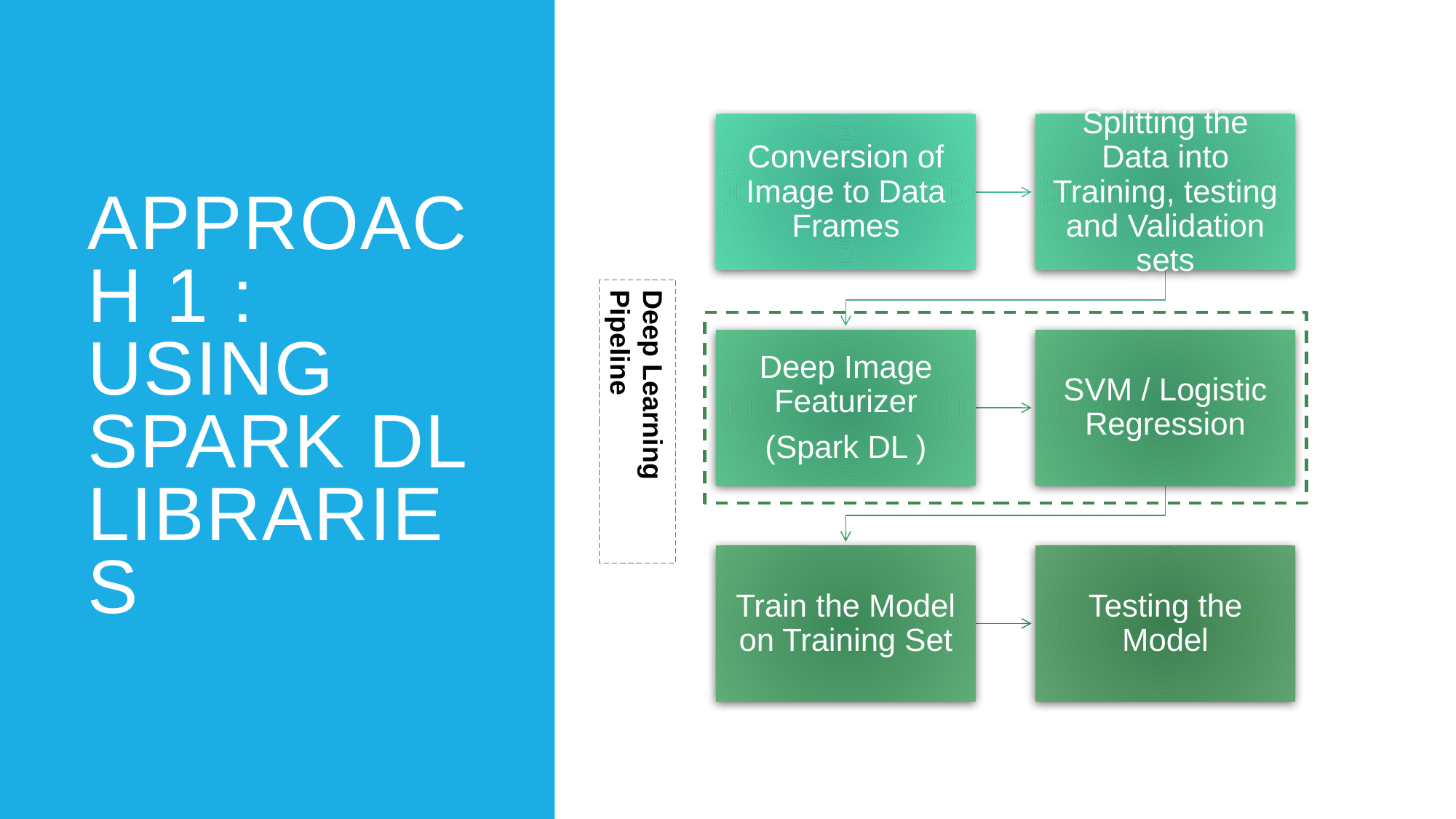

# Approach 1 :  Using Spark Dl Libraries

Conversion of Image to Data Frames

Splitting the Data into Training, testing and Validation sets

Deep Image Featurizer
(Spark DL )

SVM / Logistic Regression

Train the Model on Training Set
Testing the Model

Deep Learning Pipeline